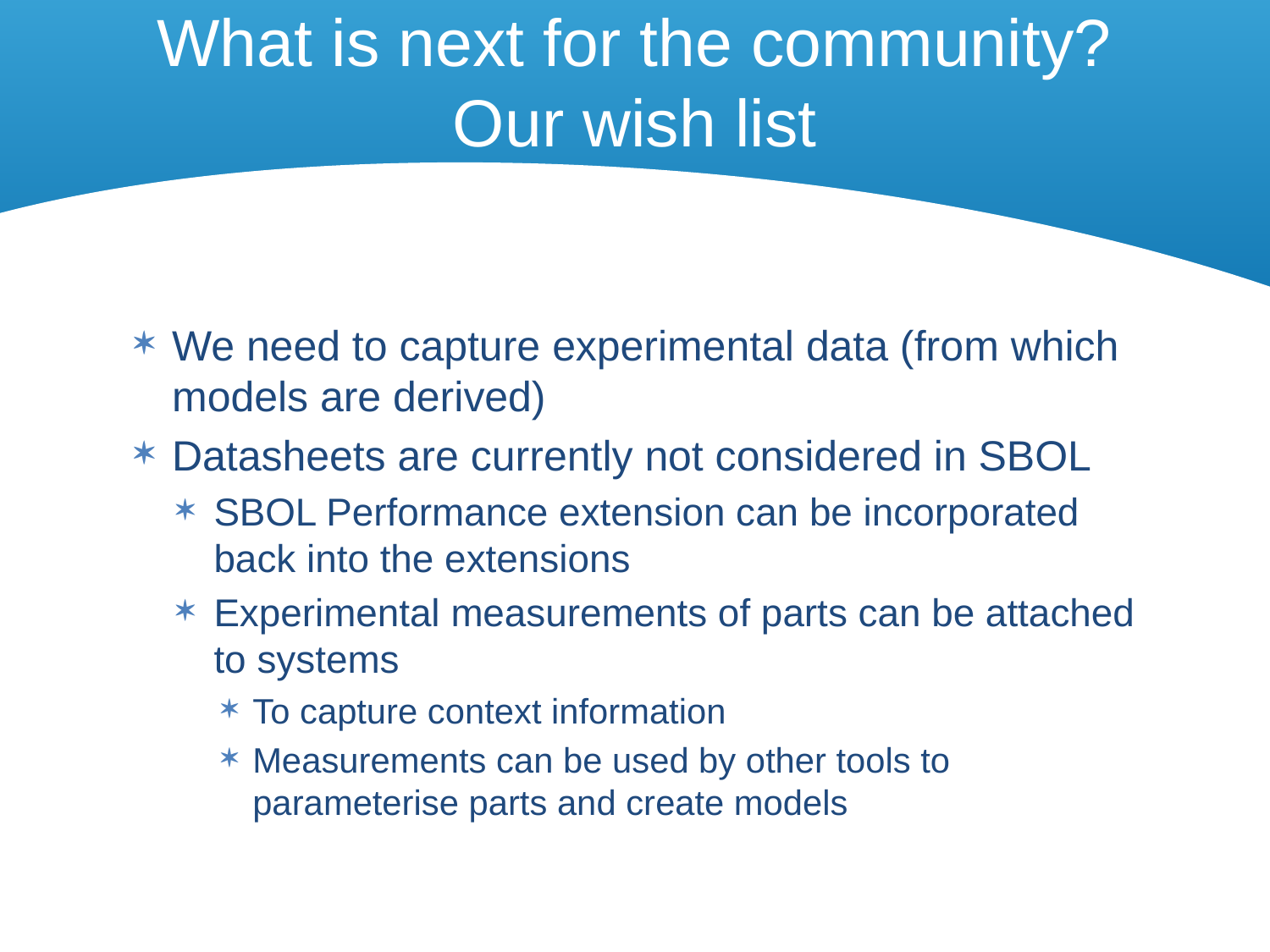

# What is next for the community? Our wish list
We need to capture experimental data (from which models are derived)
Datasheets are currently not considered in SBOL
SBOL Performance extension can be incorporated back into the extensions
Experimental measurements of parts can be attached to systems
To capture context information
Measurements can be used by other tools to parameterise parts and create models